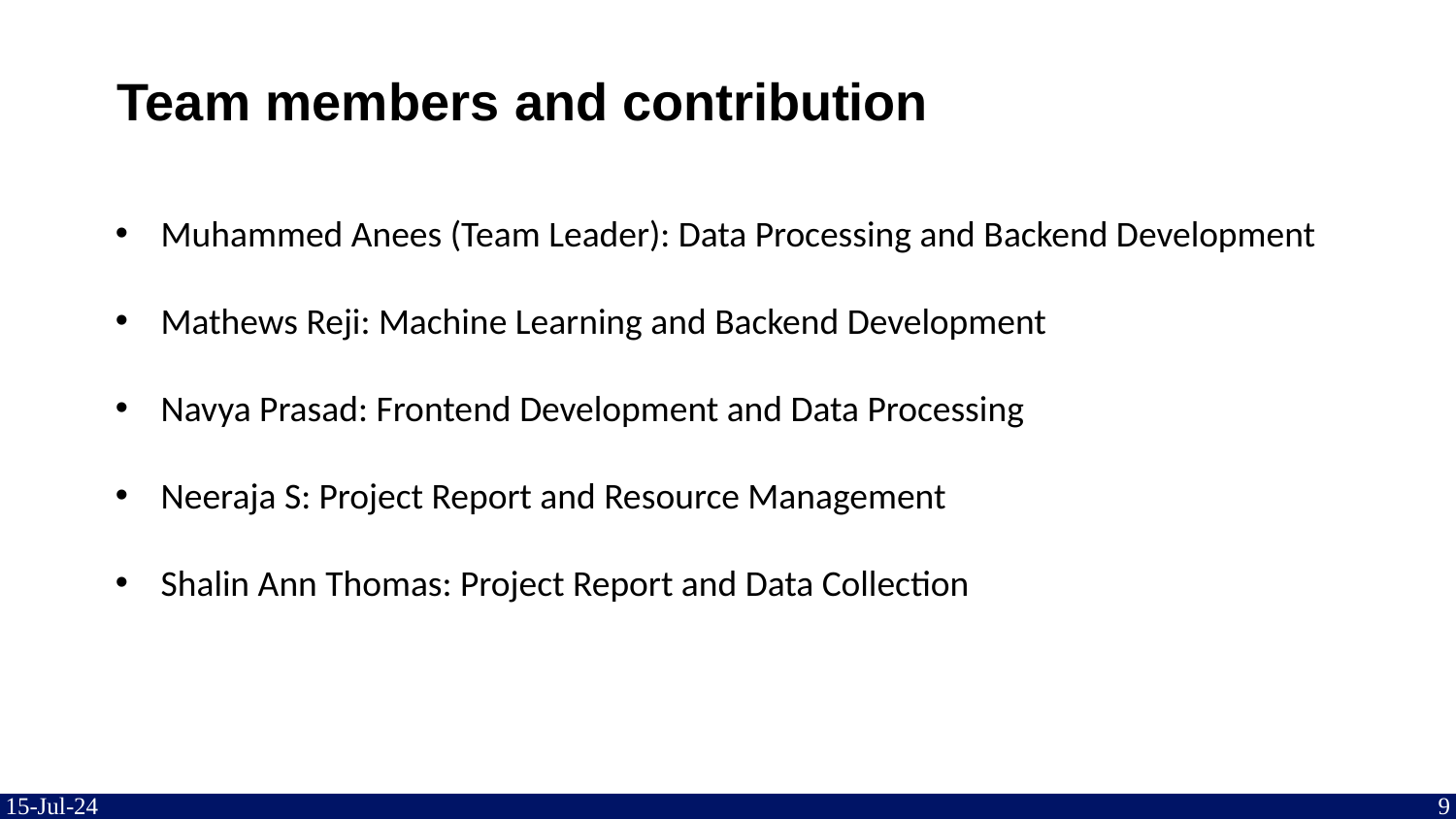

# Team members and contribution
Muhammed Anees (Team Leader): Data Processing and Backend Development
Mathews Reji: Machine Learning and Backend Development
Navya Prasad: Frontend Development and Data Processing
Neeraja S: Project Report and Resource Management
Shalin Ann Thomas: Project Report and Data Collection
15-Jul-24
9